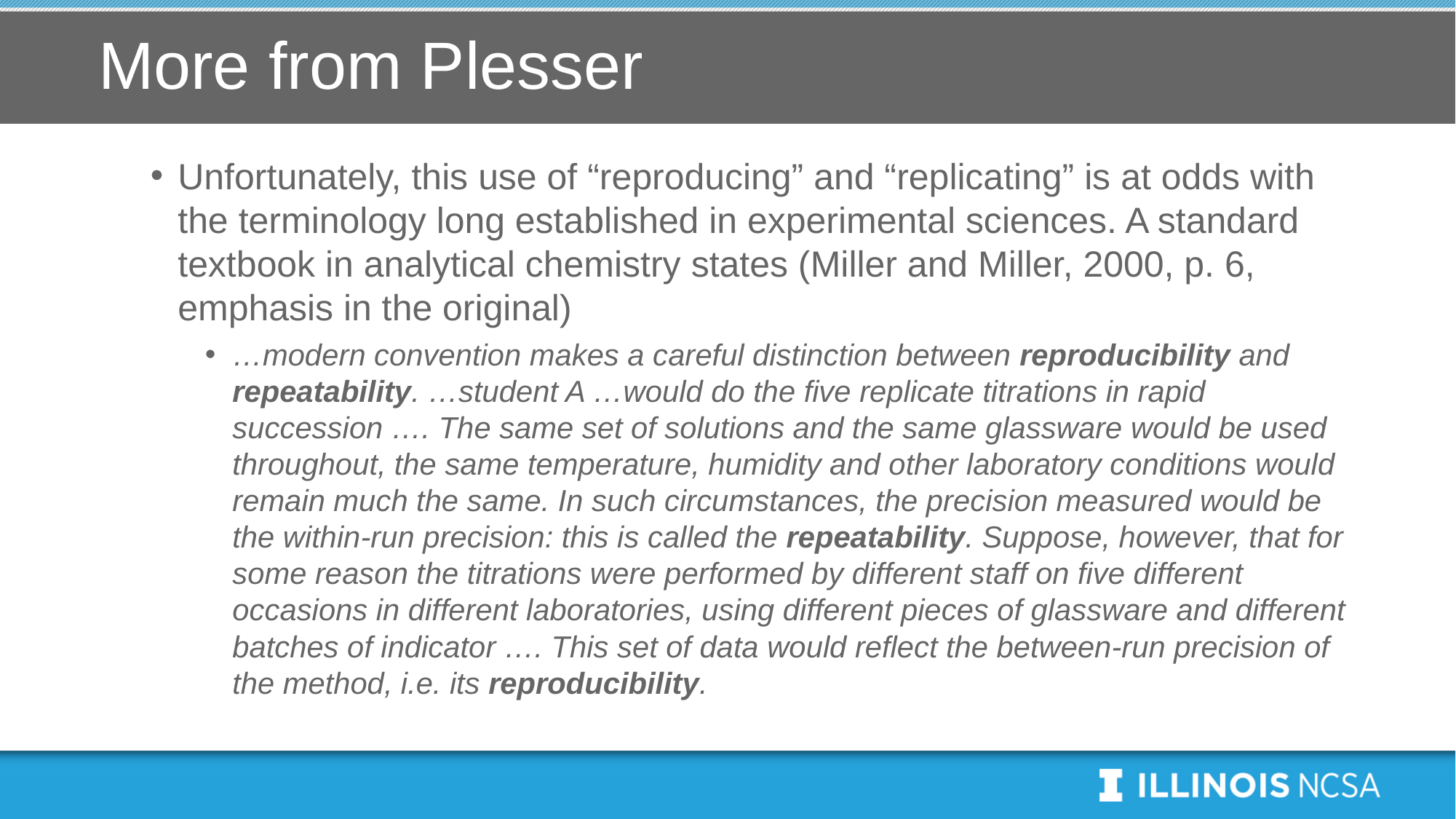

# More from Plesser
Unfortunately, this use of “reproducing” and “replicating” is at odds with the terminology long established in experimental sciences. A standard textbook in analytical chemistry states (Miller and Miller, 2000, p. 6, emphasis in the original)
…modern convention makes a careful distinction between reproducibility and repeatability. …student A …would do the five replicate titrations in rapid succession …. The same set of solutions and the same glassware would be used throughout, the same temperature, humidity and other laboratory conditions would remain much the same. In such circumstances, the precision measured would be the within-run precision: this is called the repeatability. Suppose, however, that for some reason the titrations were performed by different staff on five different occasions in different laboratories, using different pieces of glassware and different batches of indicator …. This set of data would reflect the between-run precision of the method, i.e. its reproducibility.